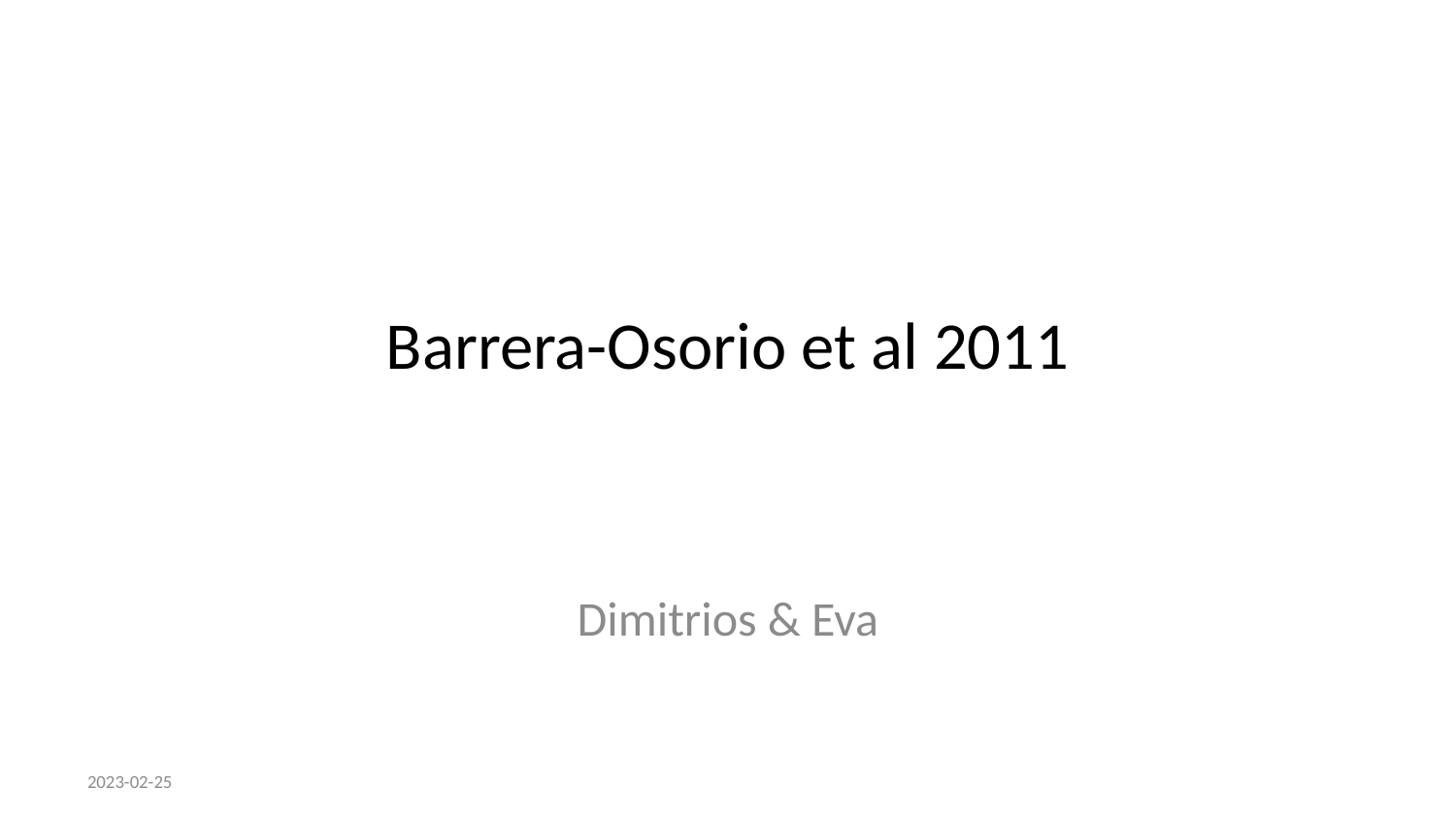

# Barrera-Osorio et al 2011
Dimitrios & Eva
2023-02-25